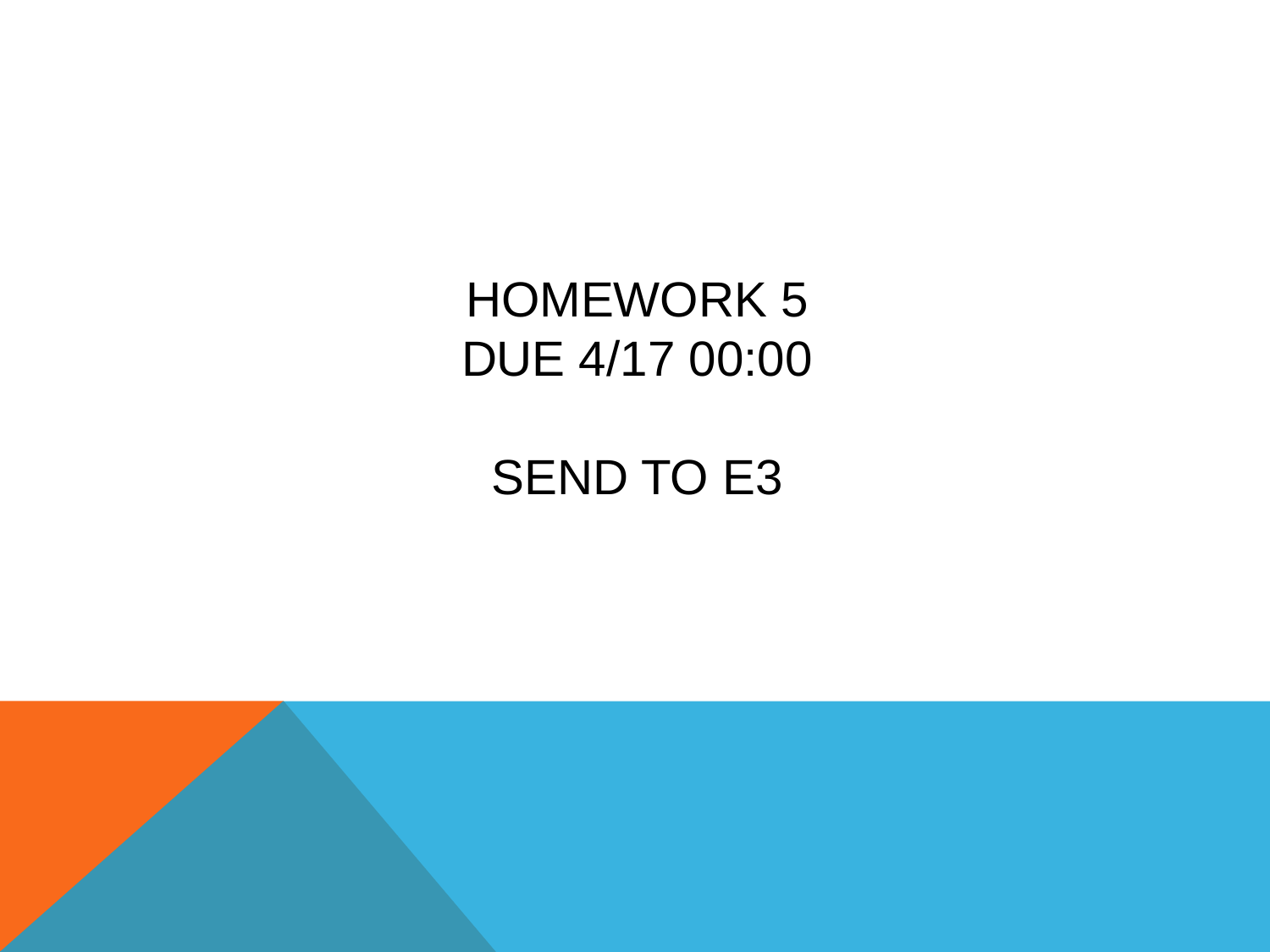

# HOMEWORK 5 Due 4/17 00:00 send to e3